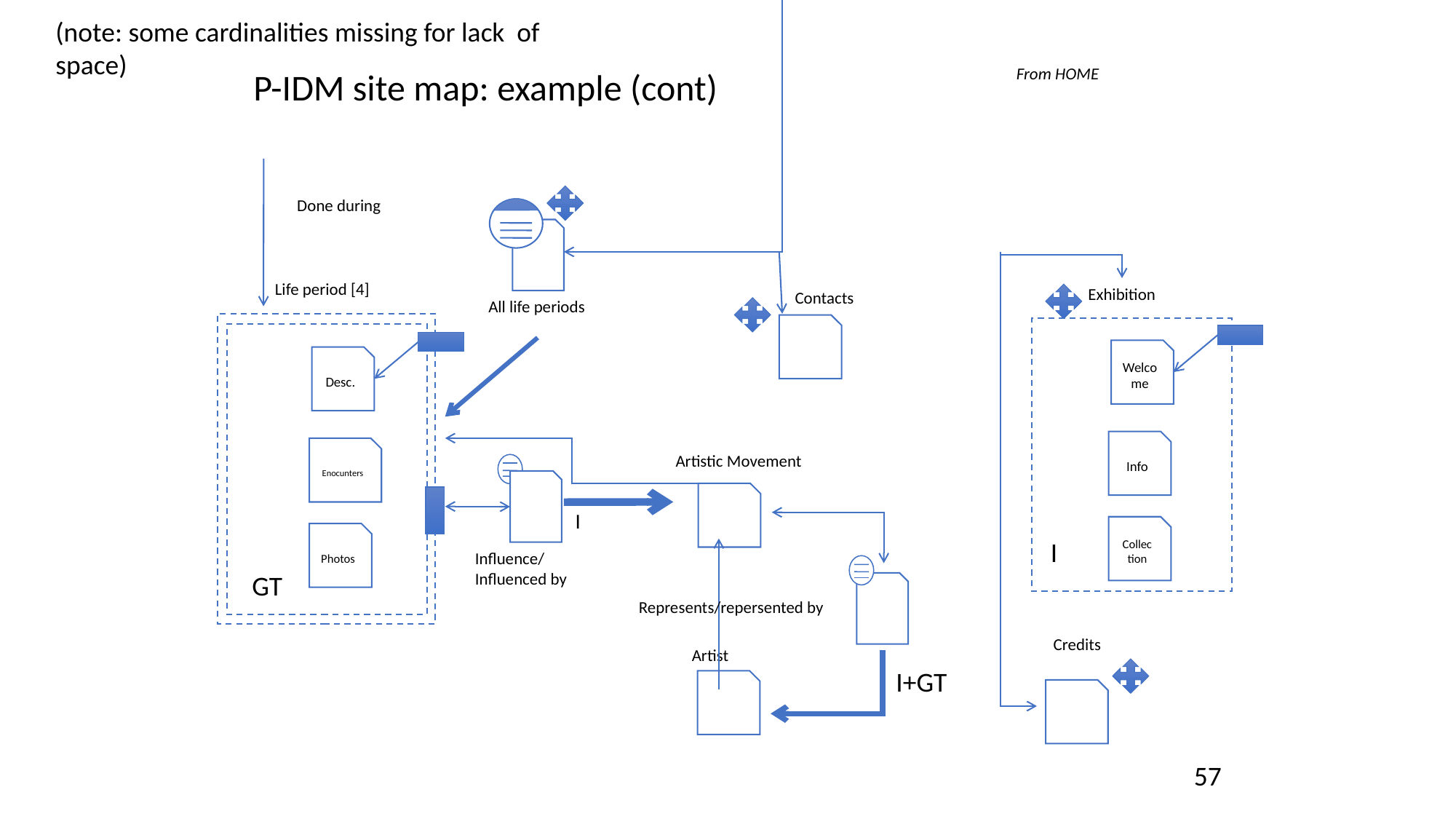

(note: some cardinalities missing for lack  of space)
# P-IDM site map: example (cont)
From HOME

Done during

Life period [4]
Exhibition
Contacts

All life periods

Welcome
Desc.
Info
Enocunters
Artistic Movement

I
Collection
Photos
I
Influence/
Influenced by

GT

Represents/repersented by
Credits
Artist

I+GT

57